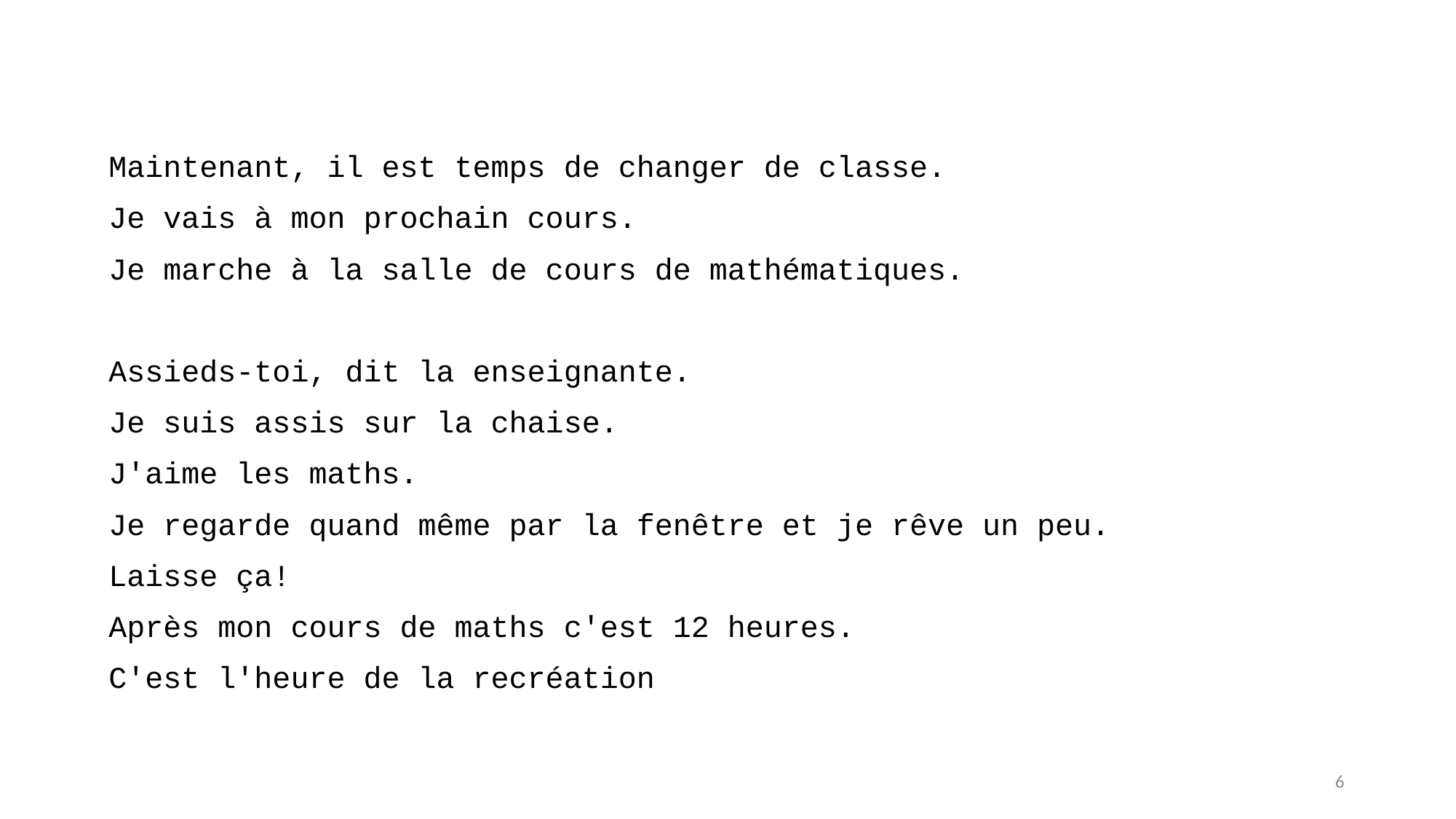

Maintenant, il est temps de changer de classe.
Je vais à mon prochain cours.
Je marche à la salle de cours de mathématiques.

Assieds-toi, dit la enseignante.
Je suis assis sur la chaise.
J'aime les maths.
Je regarde quand même par la fenêtre et je rêve un peu.
Laisse ça!
Après mon cours de maths c'est 12 heures.
C'est l'heure de la recréation

6